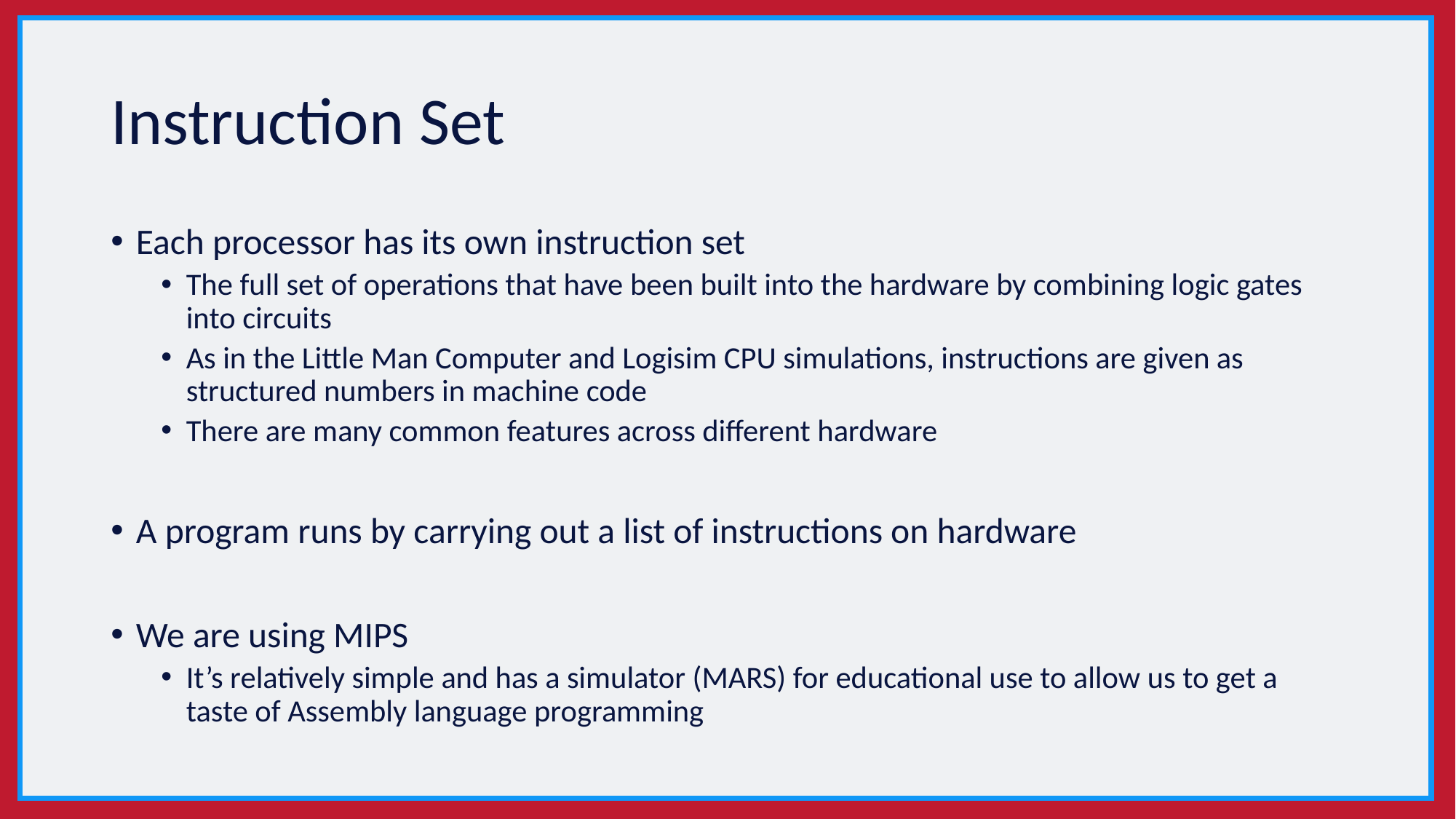

# Instruction Set
Each processor has its own instruction set
The full set of operations that have been built into the hardware by combining logic gates into circuits
As in the Little Man Computer and Logisim CPU simulations, instructions are given as structured numbers in machine code
There are many common features across different hardware

A program runs by carrying out a list of instructions on hardware

We are using MIPS
It’s relatively simple and has a simulator (MARS) for educational use to allow us to get a taste of Assembly language programming